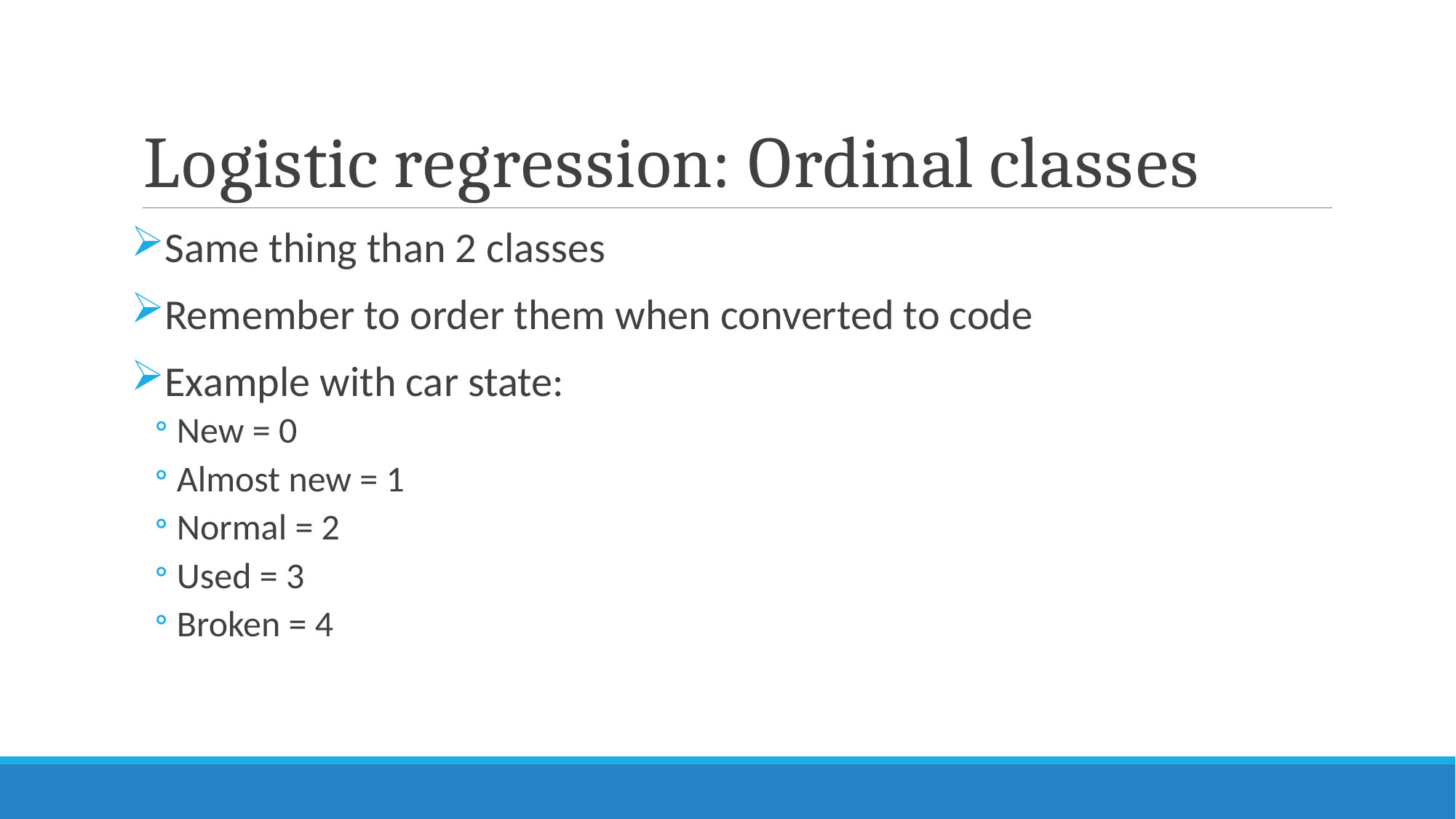

# Logistic regression: Ordinal classes
Same thing than 2 classes
Remember to order them when converted to code
Example with car state:
New = 0
Almost new = 1
Normal = 2
Used = 3
Broken = 4